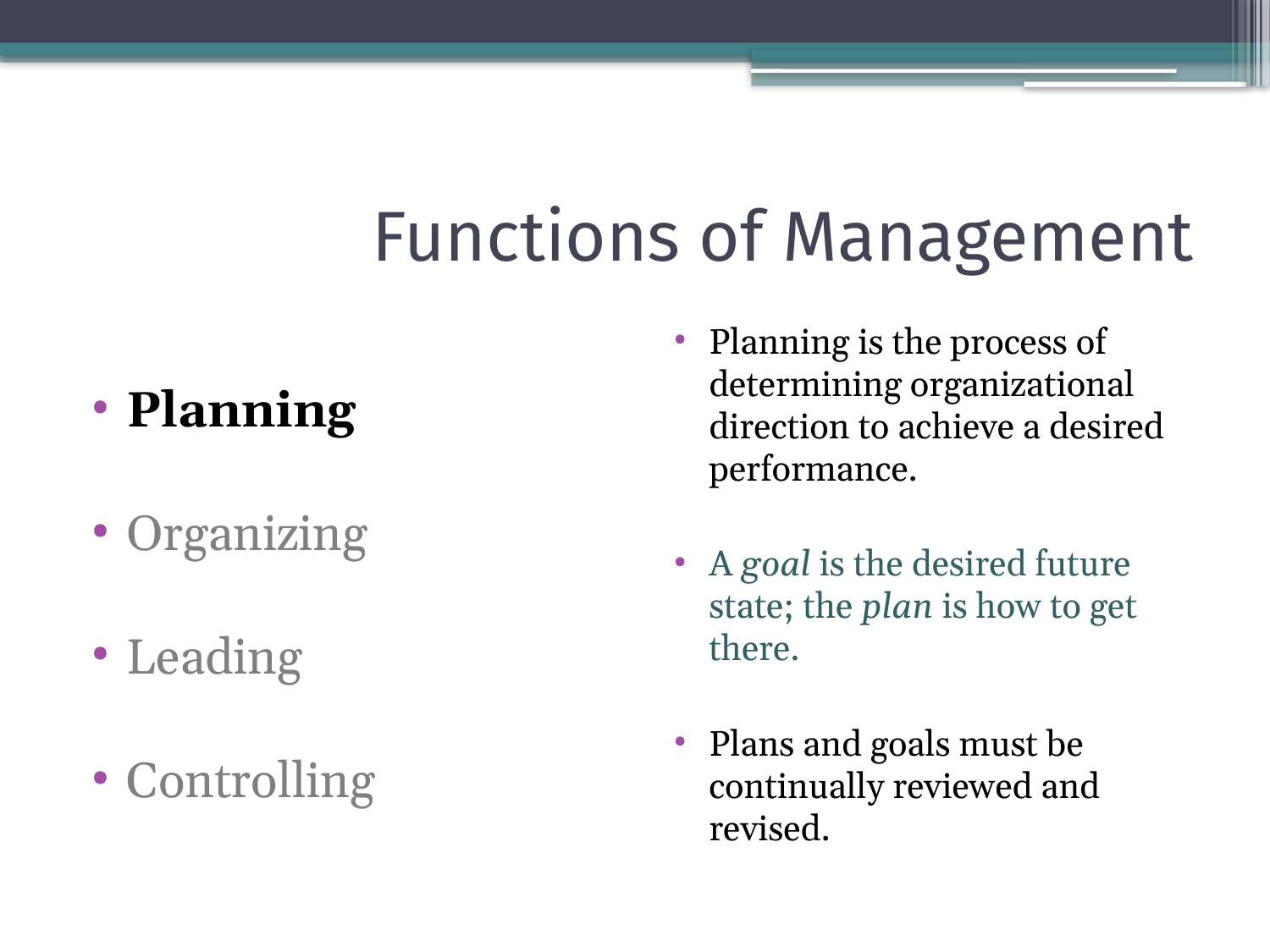

# Functions of Management
Planning
Organizing
Leading
Controlling
Planning is the process of determining organizational direction to achieve a desired performance.

A goal is the desired future state; the plan is how to get there.

Plans and goals must be continually reviewed and revised.